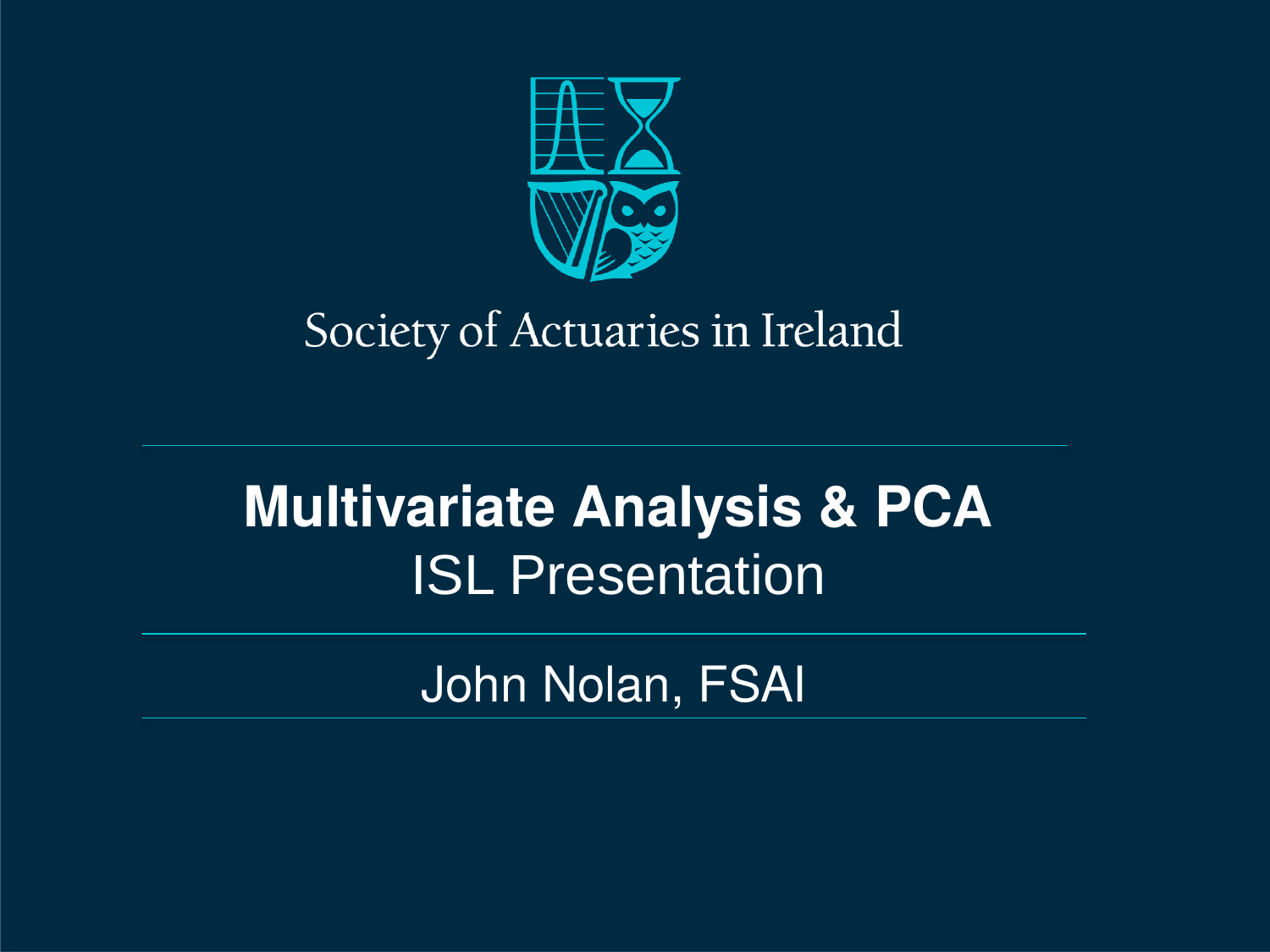

Multivariate Analysis & PCA
ISL Presentation
John Nolan, FSAI